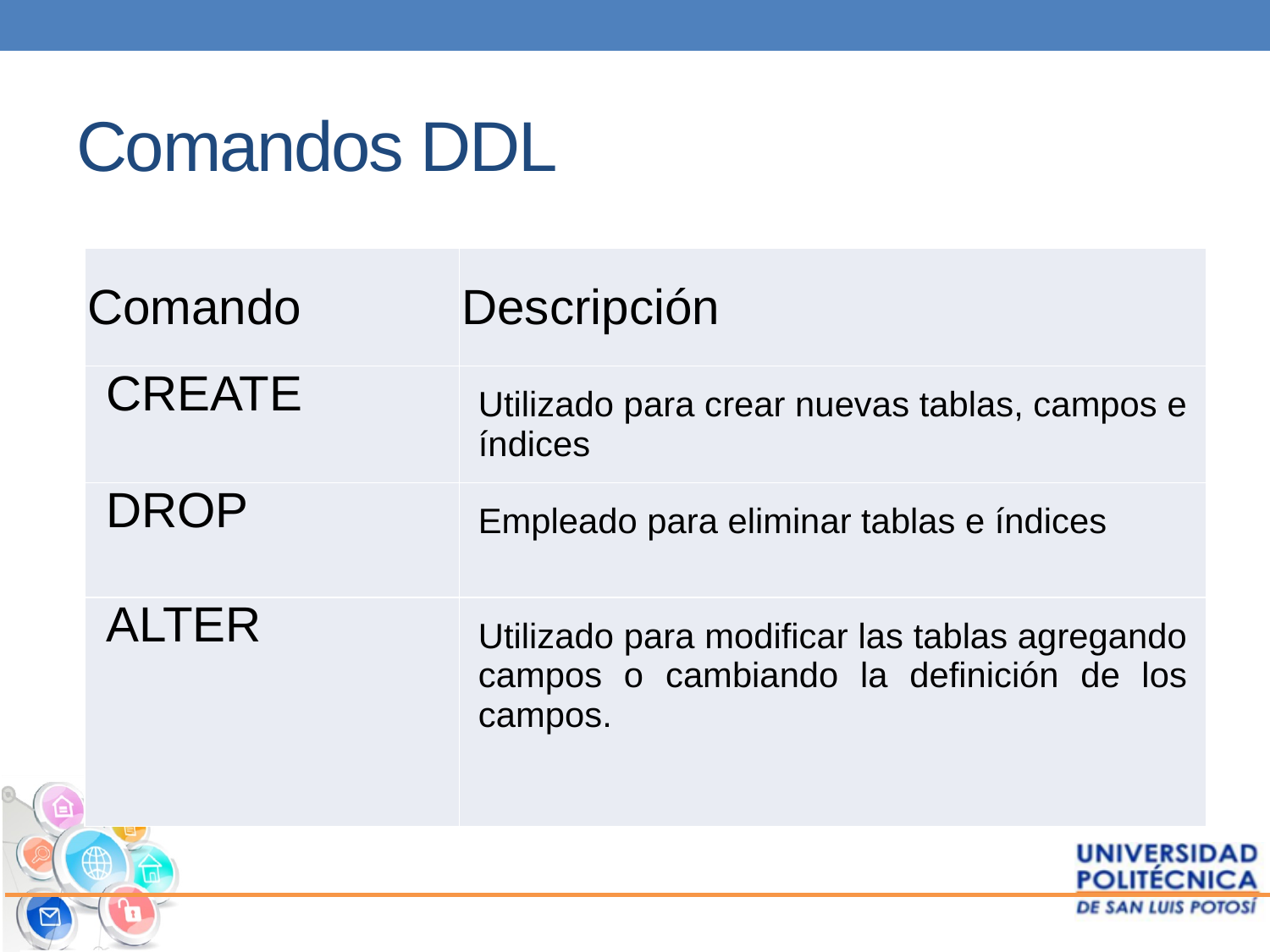

# Comandos DDL
| Comando | Descripción |
| --- | --- |
| CREATE | Utilizado para crear nuevas tablas, campos e índices |
| DROP | Empleado para eliminar tablas e índices |
| ALTER | Utilizado para modificar las tablas agregando campos o cambiando la definición de los campos. |